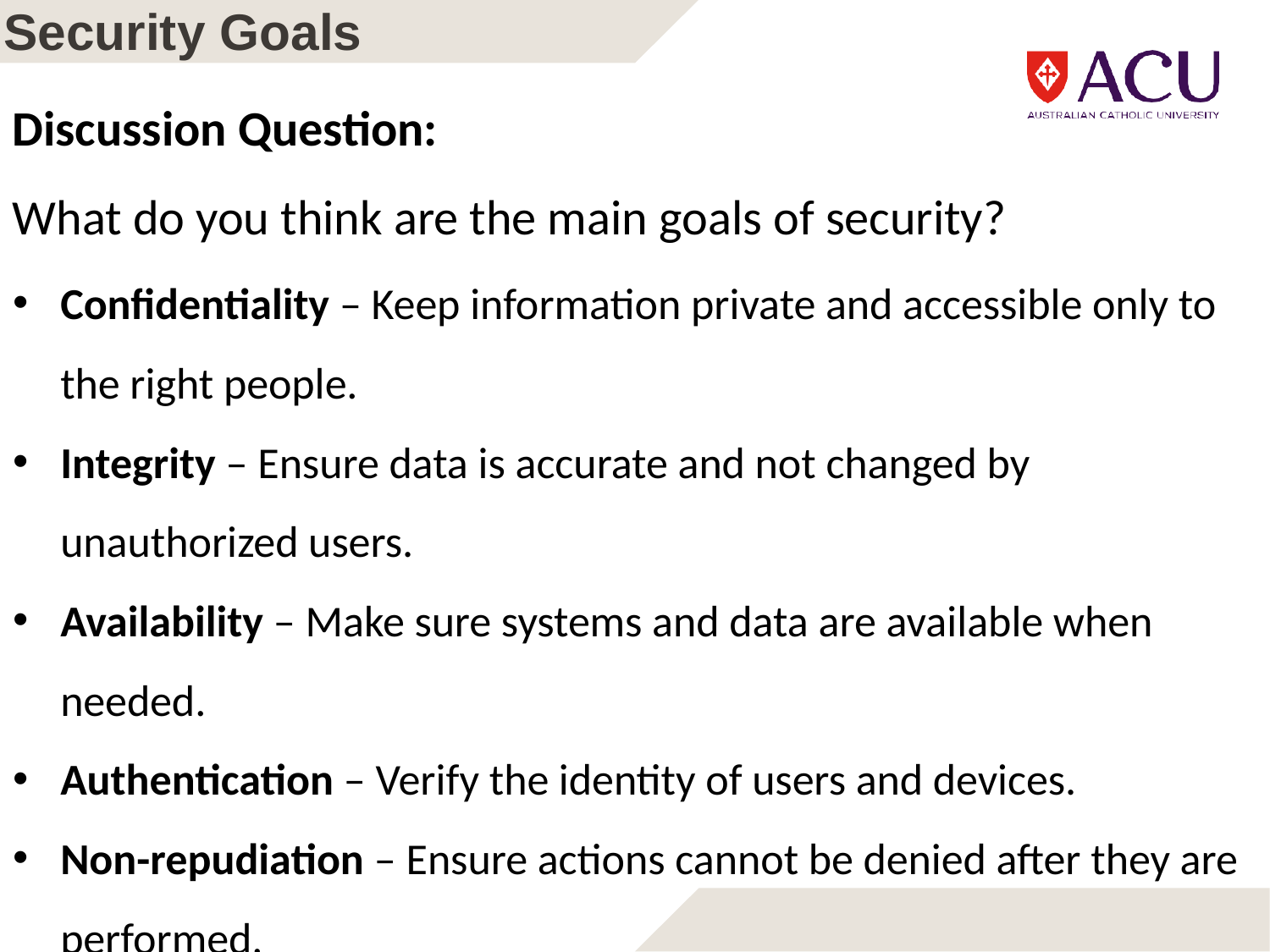

# Security Goals
Discussion Question:
What do you think are the main goals of security?
Confidentiality – Keep information private and accessible only to the right people.
Integrity – Ensure data is accurate and not changed by unauthorized users.
Availability – Make sure systems and data are available when needed.
Authentication – Verify the identity of users and devices.
Non-repudiation – Ensure actions cannot be denied after they are performed.